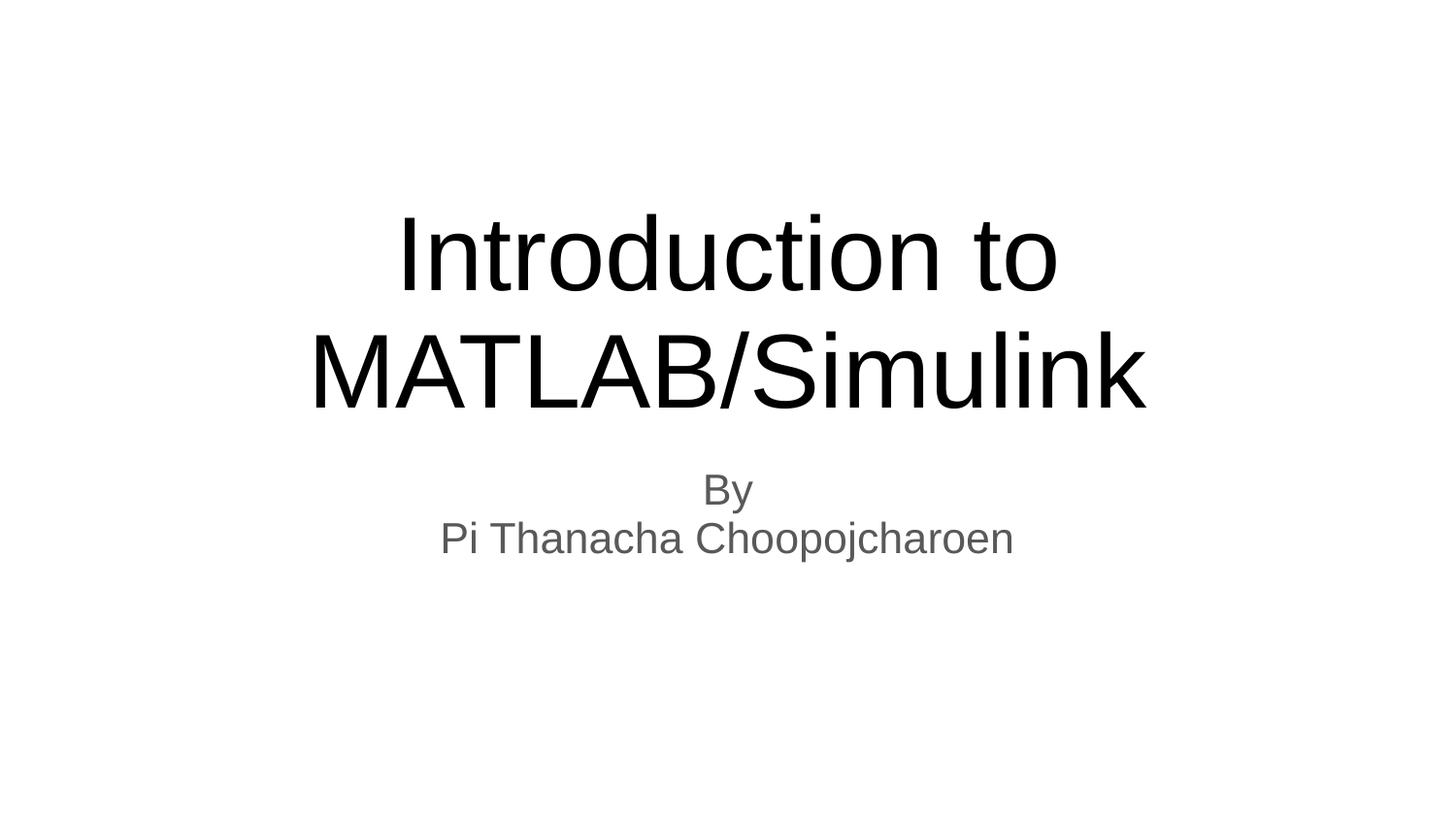

# Introduction to MATLAB/Simulink
By
Pi Thanacha Choopojcharoen